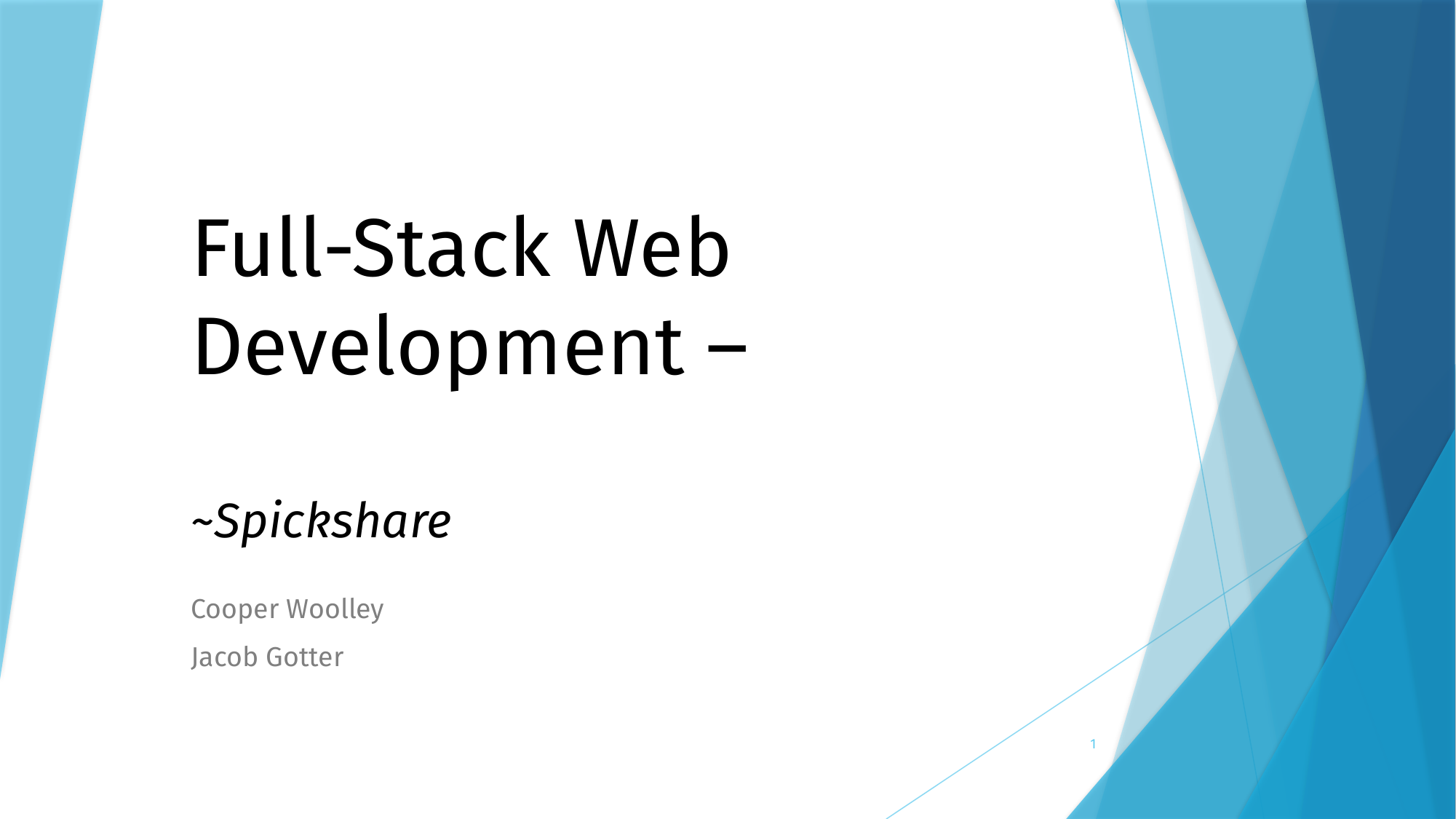

# Full-Stack Web Development – ~Spickshare
Cooper Woolley
Jacob Gotter
1